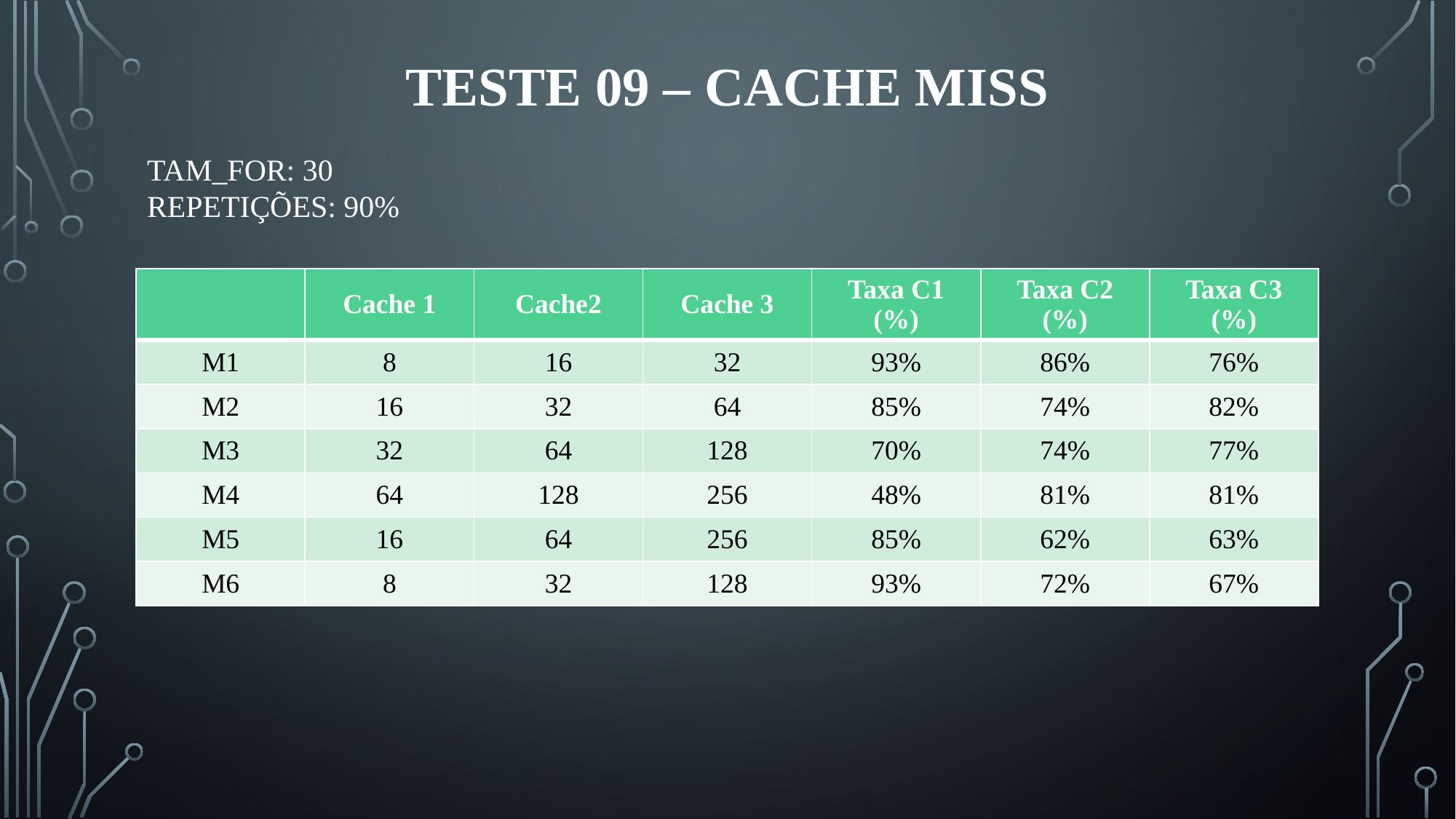

# Teste 09 – cache MISS
TAM_FOR: 30
REPETIÇÕES: 90%
|  | Cache 1 | Cache2 | Cache 3 | Taxa C1 (%) | Taxa C2 (%) | Taxa C3 (%) |
| --- | --- | --- | --- | --- | --- | --- |
| M1 | 8 | 16 | 32 | 93% | 86% | 76% |
| M2 | 16 | 32 | 64 | 85% | 74% | 82% |
| M3 | 32 | 64 | 128 | 70% | 74% | 77% |
| M4 | 64 | 128 | 256 | 48% | 81% | 81% |
| M5 | 16 | 64 | 256 | 85% | 62% | 63% |
| M6 | 8 | 32 | 128 | 93% | 72% | 67% |